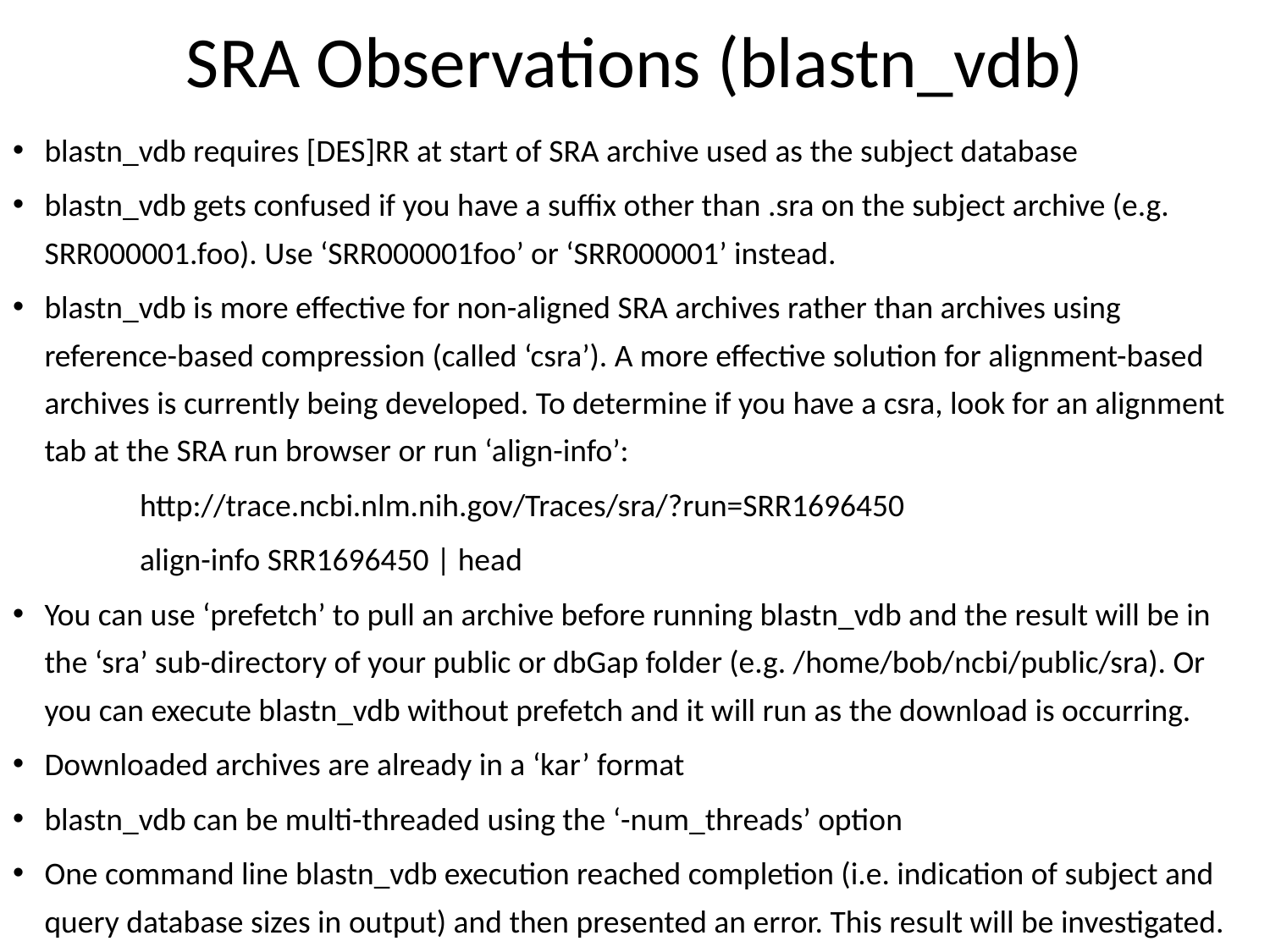

# SRA Observations (blastn_vdb)
blastn_vdb requires [DES]RR at start of SRA archive used as the subject database
blastn_vdb gets confused if you have a suffix other than .sra on the subject archive (e.g. SRR000001.foo). Use ‘SRR000001foo’ or ‘SRR000001’ instead.
blastn_vdb is more effective for non-aligned SRA archives rather than archives using reference-based compression (called ‘csra’). A more effective solution for alignment-based archives is currently being developed. To determine if you have a csra, look for an alignment tab at the SRA run browser or run ‘align-info’:
	http://trace.ncbi.nlm.nih.gov/Traces/sra/?run=SRR1696450
	align-info SRR1696450 | head
You can use ‘prefetch’ to pull an archive before running blastn_vdb and the result will be in the ‘sra’ sub-directory of your public or dbGap folder (e.g. /home/bob/ncbi/public/sra). Or you can execute blastn_vdb without prefetch and it will run as the download is occurring.
Downloaded archives are already in a ‘kar’ format
blastn_vdb can be multi-threaded using the ‘-num_threads’ option
One command line blastn_vdb execution reached completion (i.e. indication of subject and query database sizes in output) and then presented an error. This result will be investigated.